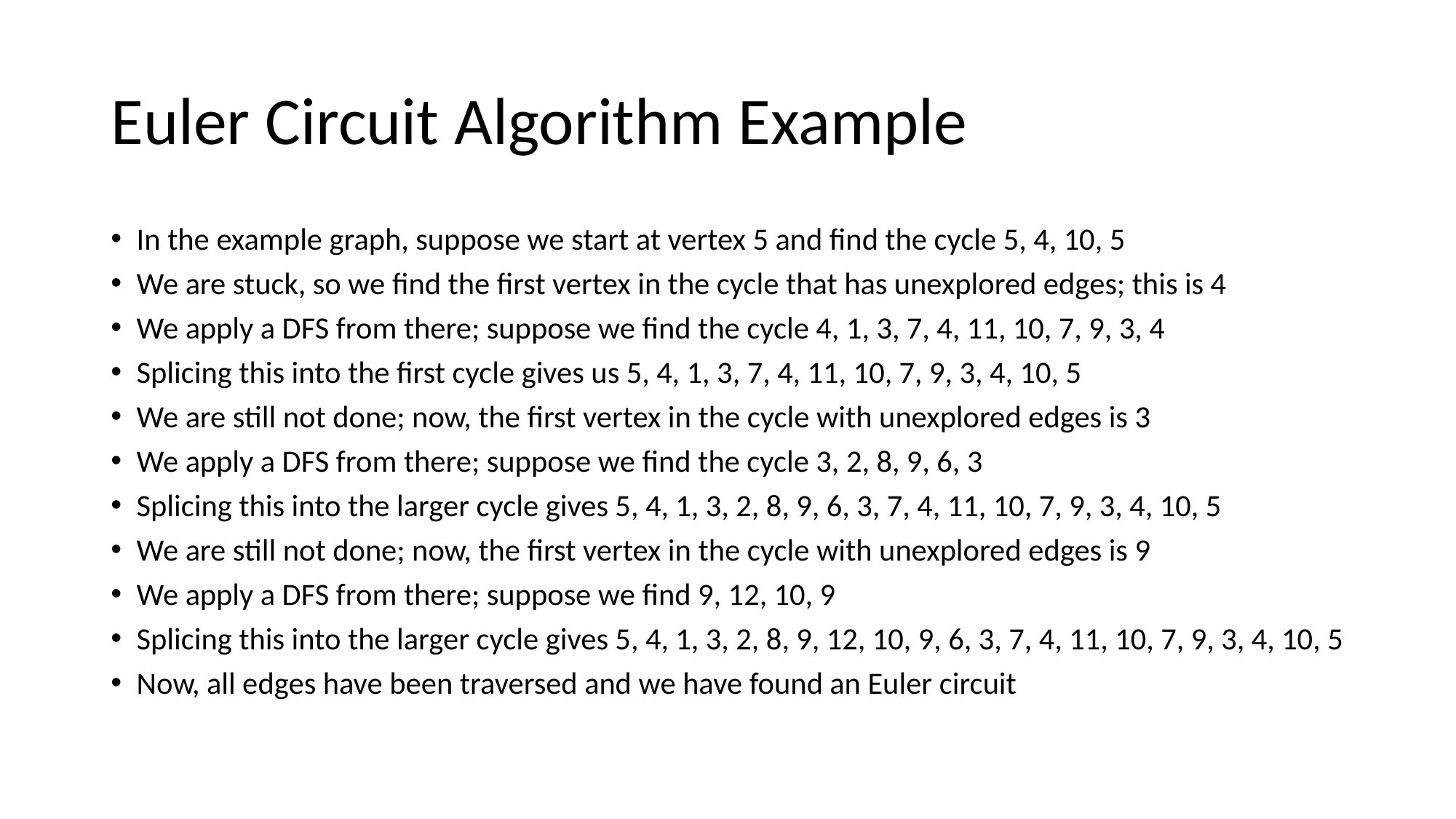

# Euler Circuit Algorithm Example
In the example graph, suppose we start at vertex 5 and find the cycle 5, 4, 10, 5
We are stuck, so we find the first vertex in the cycle that has unexplored edges; this is 4
We apply a DFS from there; suppose we find the cycle 4, 1, 3, 7, 4, 11, 10, 7, 9, 3, 4
Splicing this into the first cycle gives us 5, 4, 1, 3, 7, 4, 11, 10, 7, 9, 3, 4, 10, 5
We are still not done; now, the first vertex in the cycle with unexplored edges is 3
We apply a DFS from there; suppose we find the cycle 3, 2, 8, 9, 6, 3
Splicing this into the larger cycle gives 5, 4, 1, 3, 2, 8, 9, 6, 3, 7, 4, 11, 10, 7, 9, 3, 4, 10, 5
We are still not done; now, the first vertex in the cycle with unexplored edges is 9
We apply a DFS from there; suppose we find 9, 12, 10, 9
Splicing this into the larger cycle gives 5, 4, 1, 3, 2, 8, 9, 12, 10, 9, 6, 3, 7, 4, 11, 10, 7, 9, 3, 4, 10, 5
Now, all edges have been traversed and we have found an Euler circuit